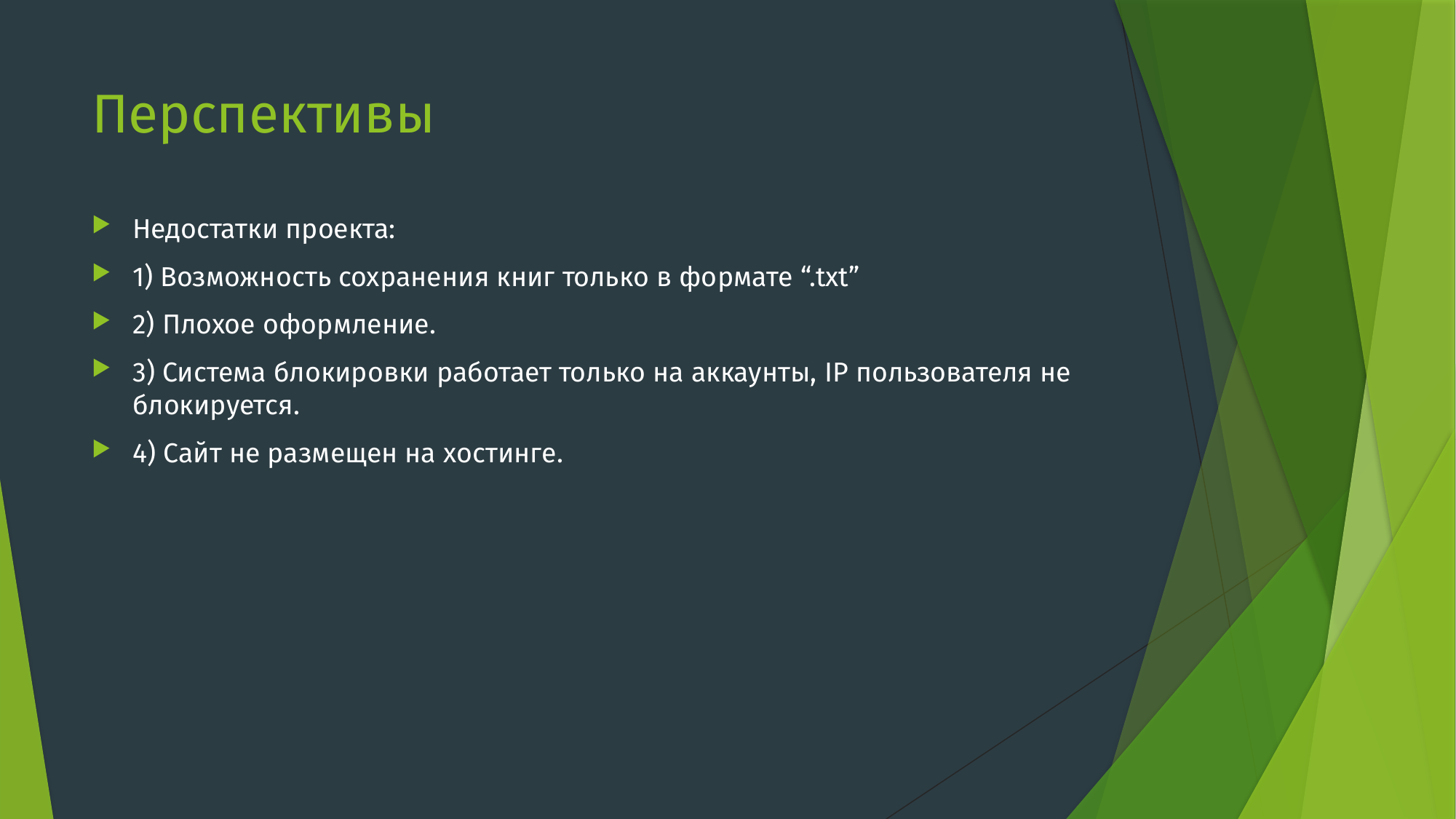

# Перспективы
Недостатки проекта:
1) Возможность сохранения книг только в формате “.txt”
2) Плохое оформление.
3) Система блокировки работает только на аккаунты, IP пользователя не блокируется.
4) Сайт не размещен на хостинге.